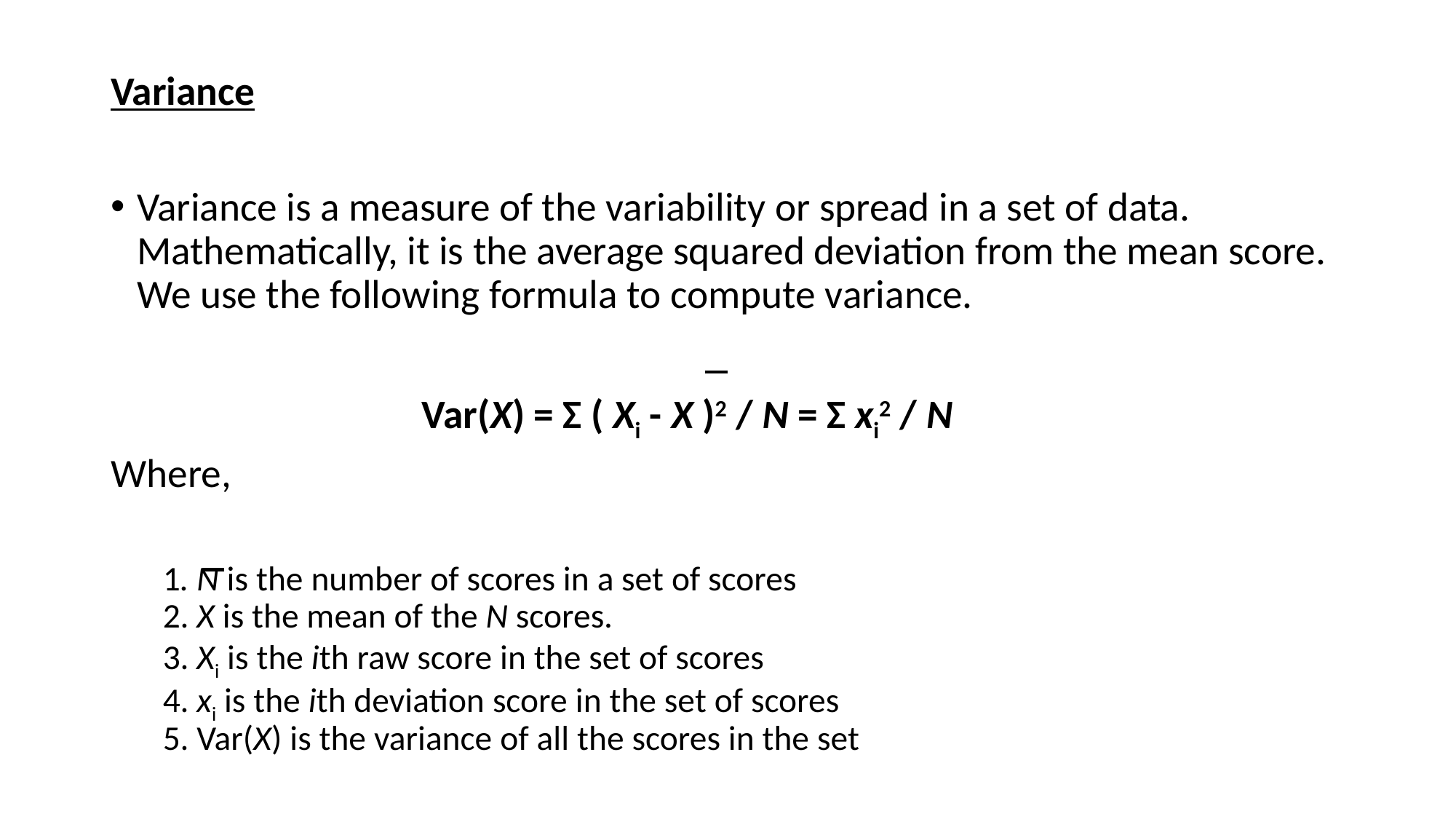

Variance

Variance is a measure of the variability or spread in a set of data. Mathematically, it is the average squared deviation from the mean score. We use the following formula to compute variance.

			Var(X) = Σ ( Xi - X )2 / N = Σ xi2 / N
Where,

1. N is the number of scores in a set of scores
2. X is the mean of the N scores.
3. Xi is the ith raw score in the set of scores
4. xi is the ith deviation score in the set of scores
5. Var(X) is the variance of all the scores in the set